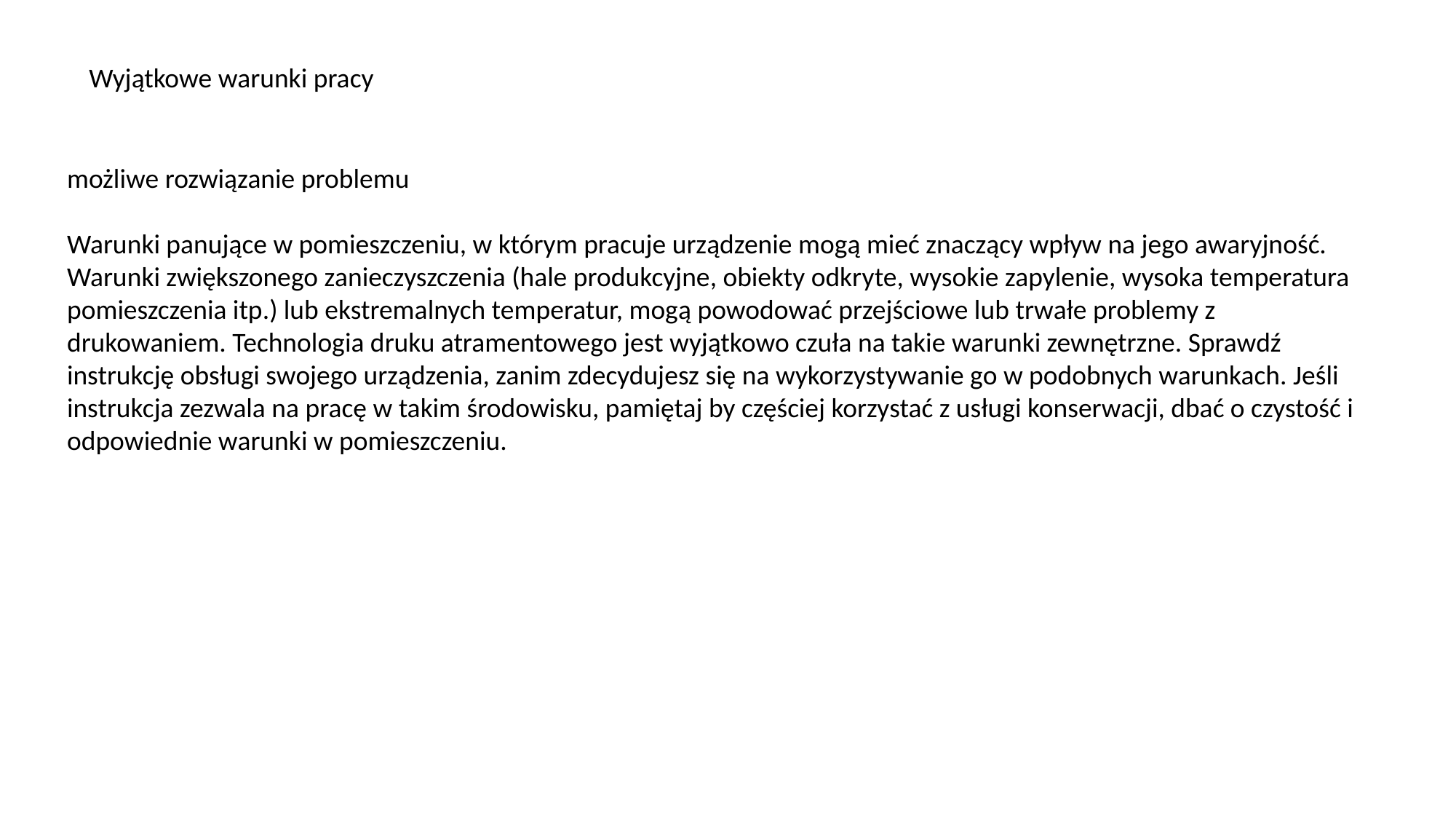

Wyjątkowe warunki pracy
możliwe rozwiązanie problemu

Warunki panujące w pomieszczeniu, w którym pracuje urządzenie mogą mieć znaczący wpływ na jego awaryjność. Warunki zwiększonego zanieczyszczenia (hale produkcyjne, obiekty odkryte, wysokie zapylenie, wysoka temperatura pomieszczenia itp.) lub ekstremalnych temperatur, mogą powodować przejściowe lub trwałe problemy z drukowaniem. Technologia druku atramentowego jest wyjątkowo czuła na takie warunki zewnętrzne. Sprawdź instrukcję obsługi swojego urządzenia, zanim zdecydujesz się na wykorzystywanie go w podobnych warunkach. Jeśli instrukcja zezwala na pracę w takim środowisku, pamiętaj by częściej korzystać z usługi konserwacji, dbać o czystość i odpowiednie warunki w pomieszczeniu.